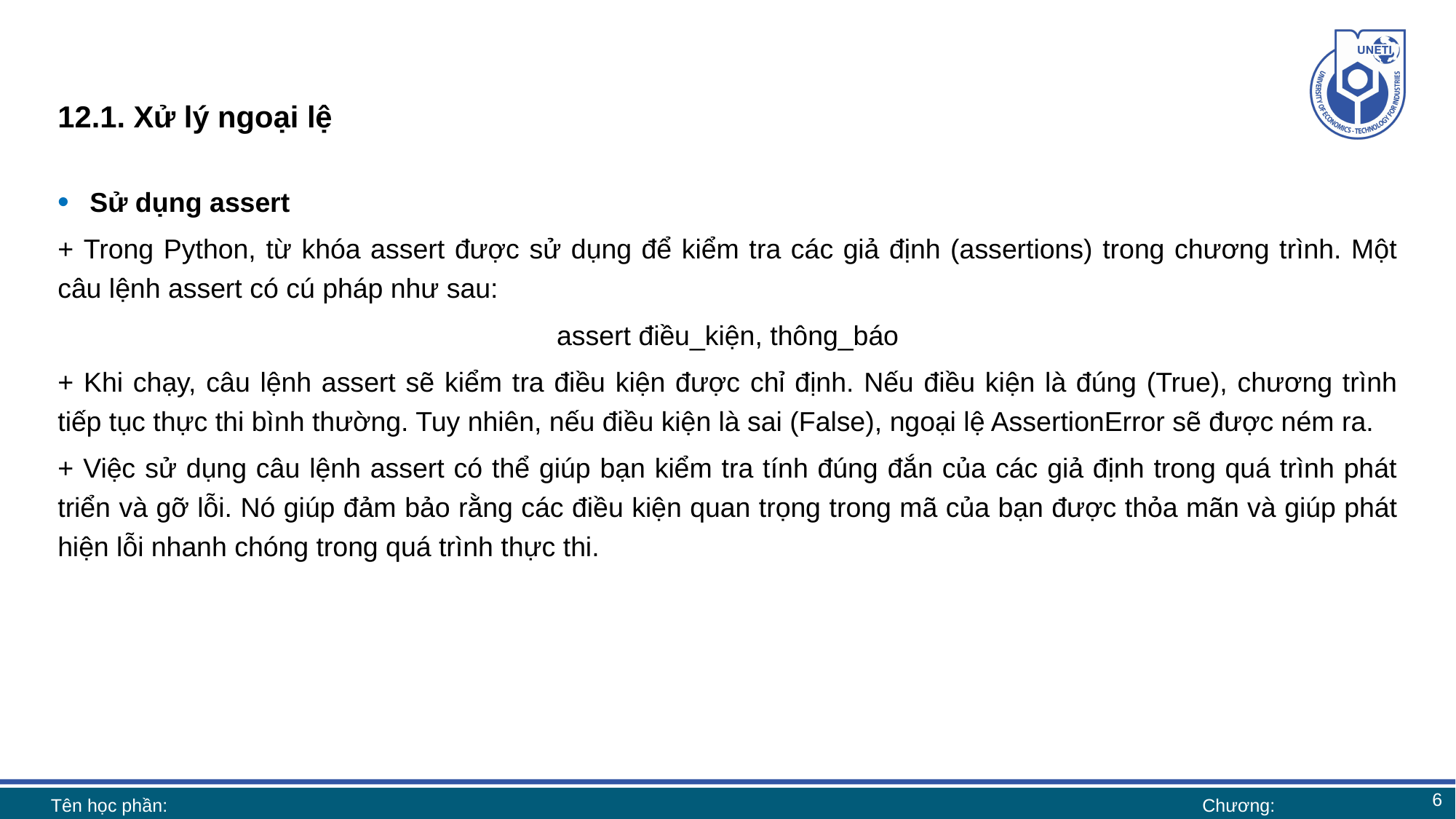

# 12.1. Xử lý ngoại lệ
Sử dụng assert
+ Trong Python, từ khóa assert được sử dụng để kiểm tra các giả định (assertions) trong chương trình. Một câu lệnh assert có cú pháp như sau:
assert điều_kiện, thông_báo
+ Khi chạy, câu lệnh assert sẽ kiểm tra điều kiện được chỉ định. Nếu điều kiện là đúng (True), chương trình tiếp tục thực thi bình thường. Tuy nhiên, nếu điều kiện là sai (False), ngoại lệ AssertionError sẽ được ném ra.
+ Việc sử dụng câu lệnh assert có thể giúp bạn kiểm tra tính đúng đắn của các giả định trong quá trình phát triển và gỡ lỗi. Nó giúp đảm bảo rằng các điều kiện quan trọng trong mã của bạn được thỏa mãn và giúp phát hiện lỗi nhanh chóng trong quá trình thực thi.

6
Tên học phần:
Chương: